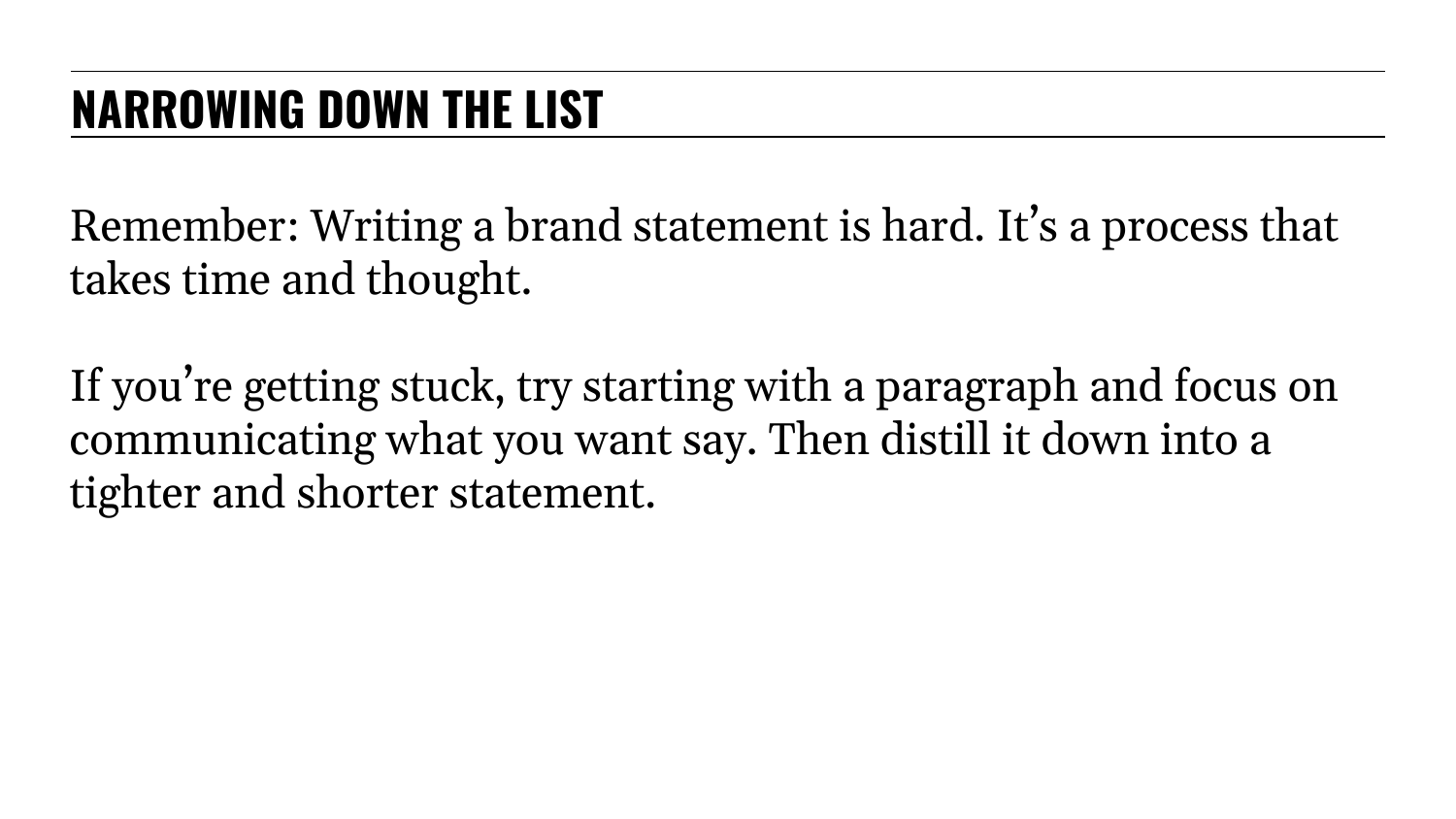

NARROWING DOWN THE LIST
Remember: Writing a brand statement is hard. It’s a process that takes time and thought.

If you’re getting stuck, try starting with a paragraph and focus on communicating what you want say. Then distill it down into a tighter and shorter statement.